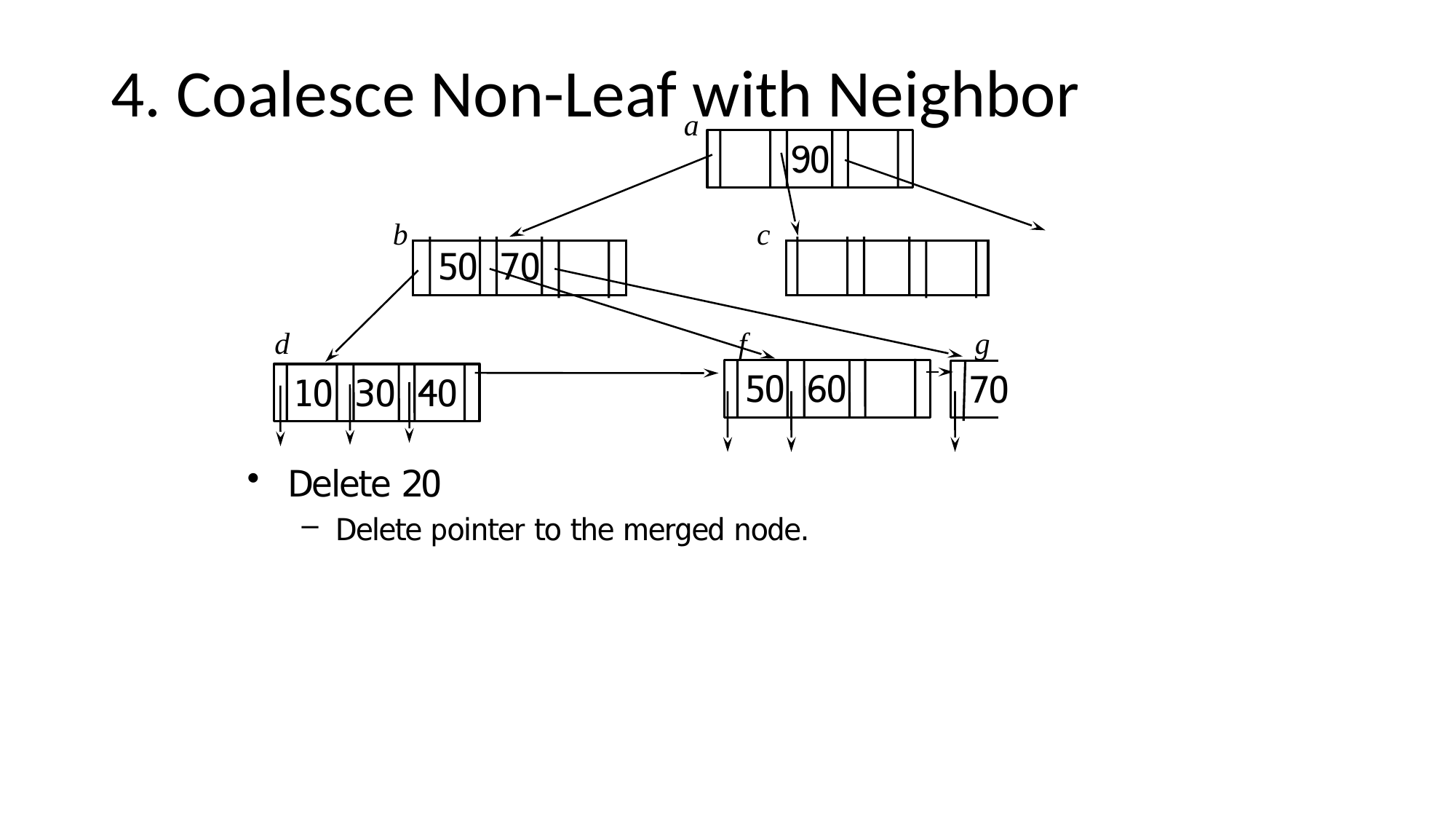

# 4. Coalesce Non-Leaf with Neighbor
a

90

b
c

50  70

d
f
g

50  60

70

10  30  40

Delete 20
Delete pointer to the merged node.